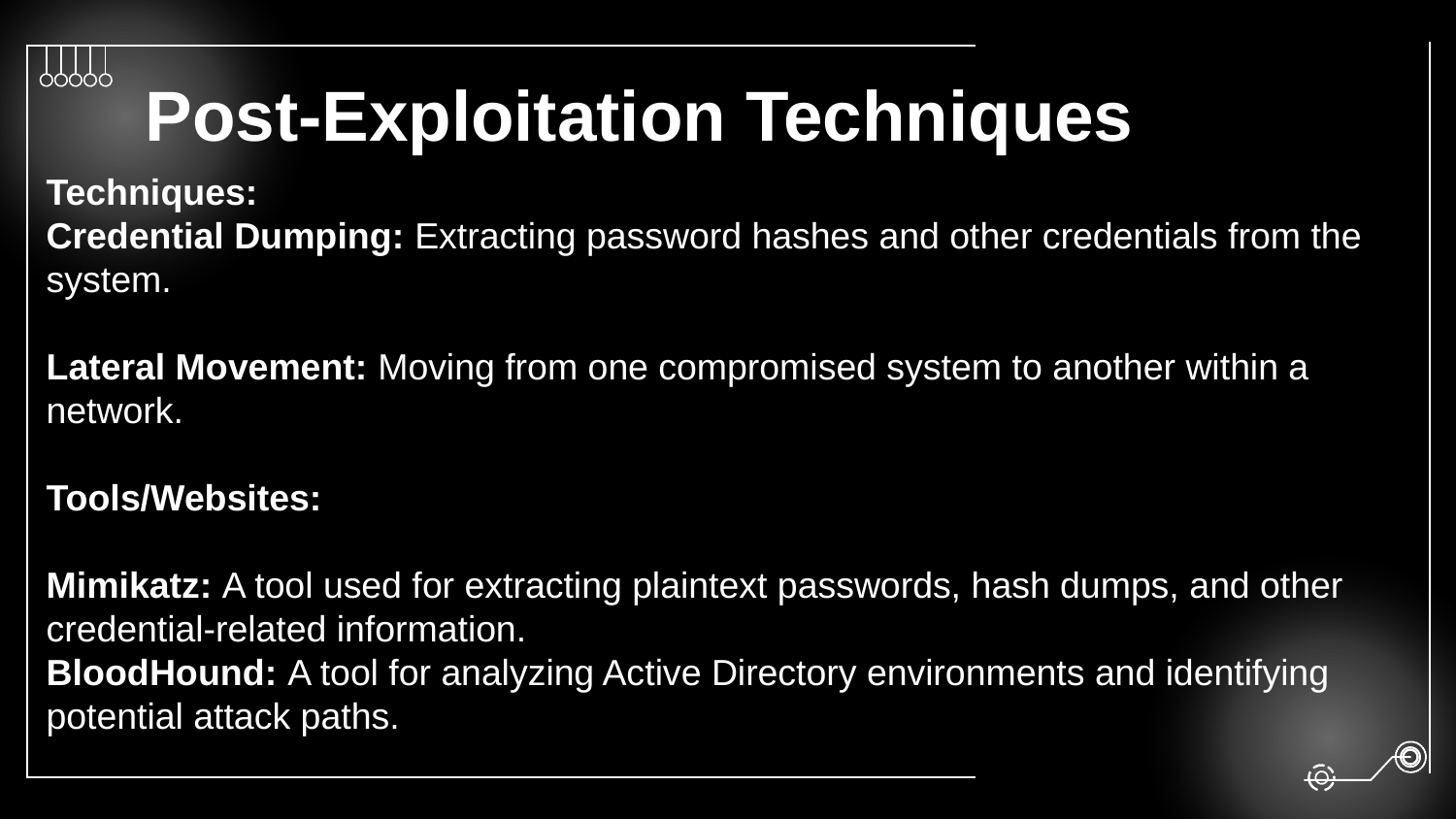

# Post-Exploitation Techniques
Techniques:
Credential Dumping: Extracting password hashes and other credentials from the system.

Lateral Movement: Moving from one compromised system to another within a network.

Tools/Websites:

Mimikatz: A tool used for extracting plaintext passwords, hash dumps, and other credential-related information.
BloodHound: A tool for analyzing Active Directory environments and identifying potential attack paths.